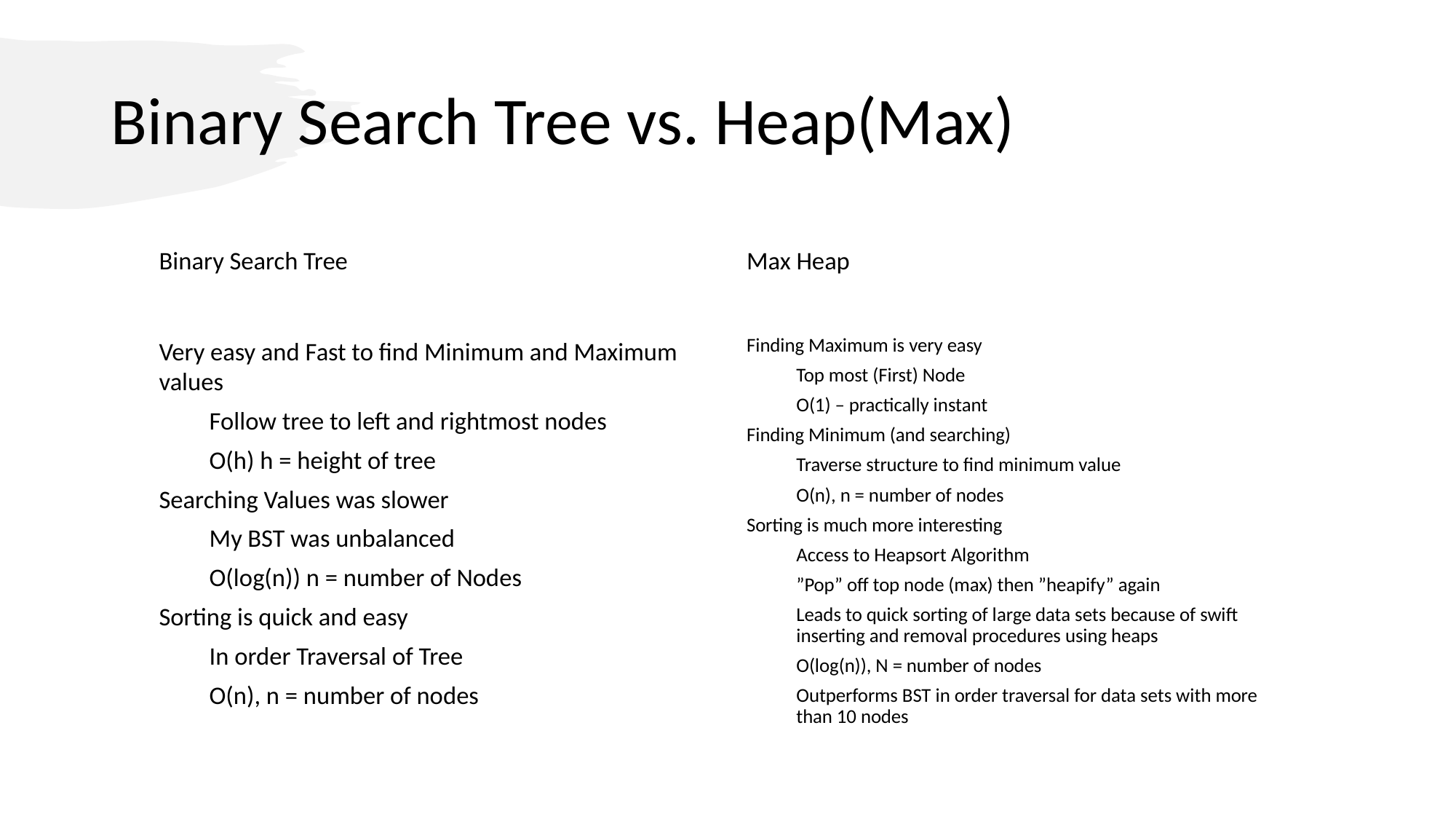

# Binary Search Tree vs. Heap(Max)
Binary Search Tree
Max Heap
Very easy and Fast to find Minimum and Maximum values
Follow tree to left and rightmost nodes
O(h) h = height of tree
Searching Values was slower
My BST was unbalanced
O(log(n)) n = number of Nodes
Sorting is quick and easy
In order Traversal of Tree
O(n), n = number of nodes
Finding Maximum is very easy
Top most (First) Node
O(1) – practically instant
Finding Minimum (and searching)
Traverse structure to find minimum value
O(n), n = number of nodes
Sorting is much more interesting
Access to Heapsort Algorithm
”Pop” off top node (max) then ”heapify” again
Leads to quick sorting of large data sets because of swift inserting and removal procedures using heaps
O(log(n)), N = number of nodes
Outperforms BST in order traversal for data sets with more than 10 nodes